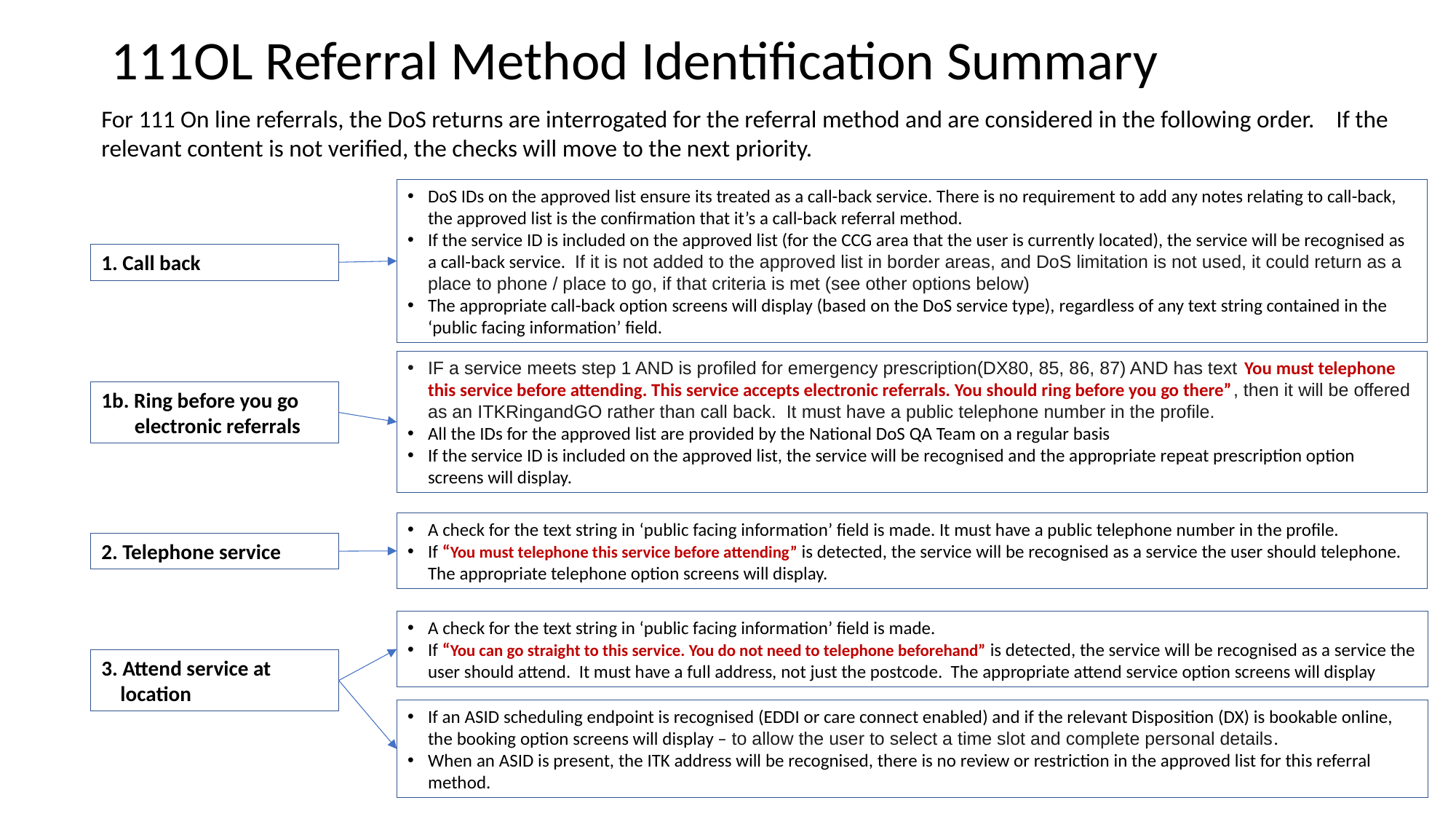

# 111OL Referral Method Identification Summary
For 111 On line referrals, the DoS returns are interrogated for the referral method and are considered in the following order.    If the relevant content is not verified, the checks will move to the next priority.
DoS IDs on the approved list ensure its treated as a call-back service. There is no requirement to add any notes relating to call-back, the approved list is the confirmation that it’s a call-back referral method.
If the service ID is included on the approved list (for the CCG area that the user is currently located), the service will be recognised as a call-back service.  If it is not added to the approved list in border areas, and DoS limitation is not used, it could return as a place to phone / place to go, if that criteria is met (see other options below)
The appropriate call-back option screens will display (based on the DoS service type), regardless of any text string contained in the ‘public facing information’ field.
1. Call back
IF a service meets step 1 AND is profiled for emergency prescription(DX80, 85, 86, 87) AND has text You must telephone this service before attending. This service accepts electronic referrals. You should ring before you go there”, then it will be offered as an ITKRingandGO rather than call back.  It must have a public telephone number in the profile.
All the IDs for the approved list are provided by the National DoS QA Team on a regular basis
If the service ID is included on the approved list, the service will be recognised and the appropriate repeat prescription option screens will display.
1b. Ring before you go
       electronic referrals
A check for the text string in ‘public facing information’ field is made. It must have a public telephone number in the profile.
If “You must telephone this service before attending” is detected, the service will be recognised as a service the user should telephone.  The appropriate telephone option screens will display.
2. Telephone service
A check for the text string in ‘public facing information’ field is made.
If “You can go straight to this service. You do not need to telephone beforehand” is detected, the service will be recognised as a service the user should attend.  It must have a full address, not just the postcode.  The appropriate attend service option screens will display
3. Attend service at
    location
If an ASID scheduling endpoint is recognised (EDDI or care connect enabled) and if the relevant Disposition (DX) is bookable online,  the booking option screens will display – to allow the user to select a time slot and complete personal details.
When an ASID is present, the ITK address will be recognised, there is no review or restriction in the approved list for this referral method.